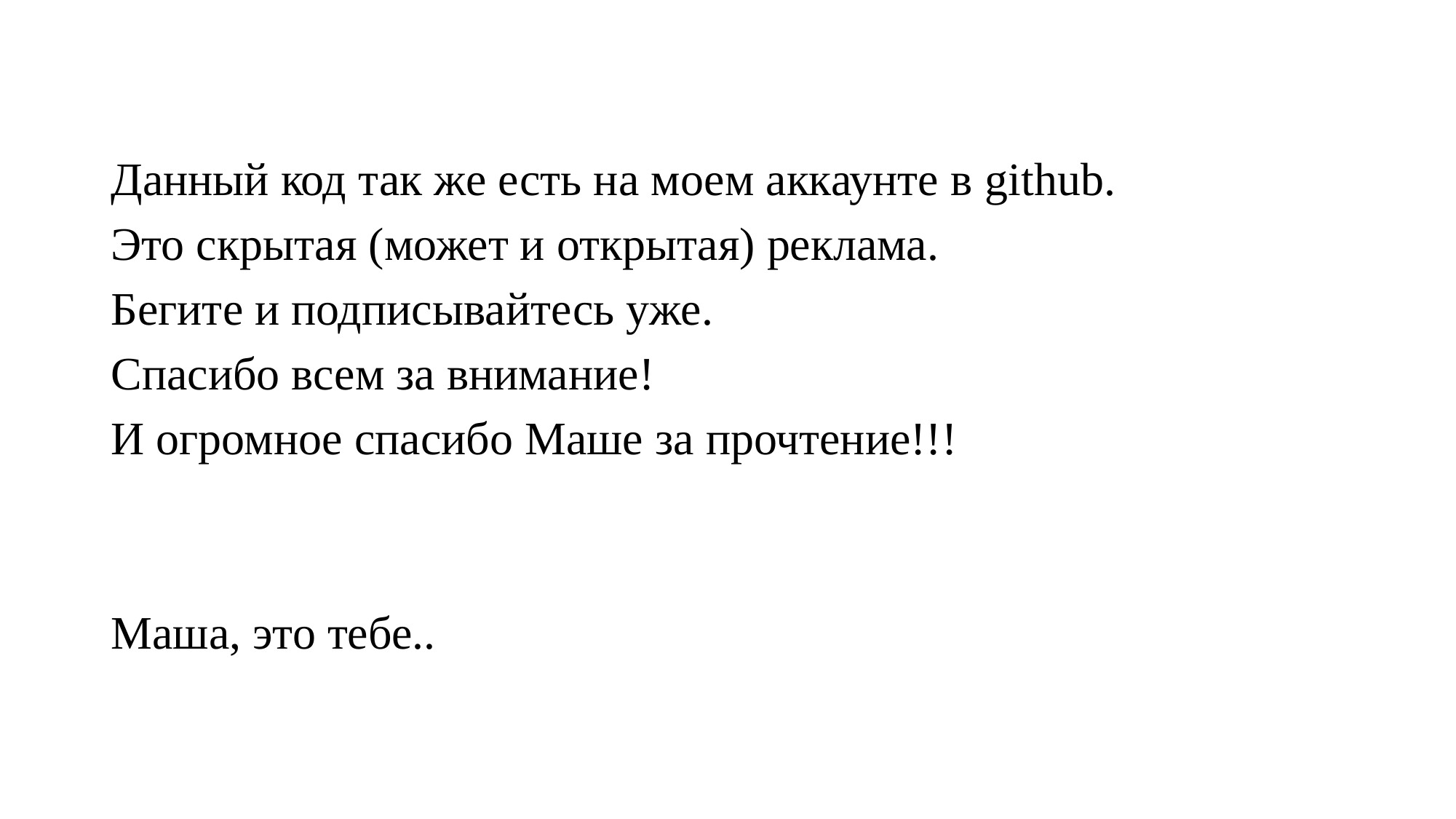

Данный код так же есть на моем аккаунте в github.
Это скрытая (может и открытая) реклама.
Бегите и подписывайтесь уже.
Спасибо всем за внимание!
И огромное спасибо Маше за прочтение!!!

Маша, это тебе..